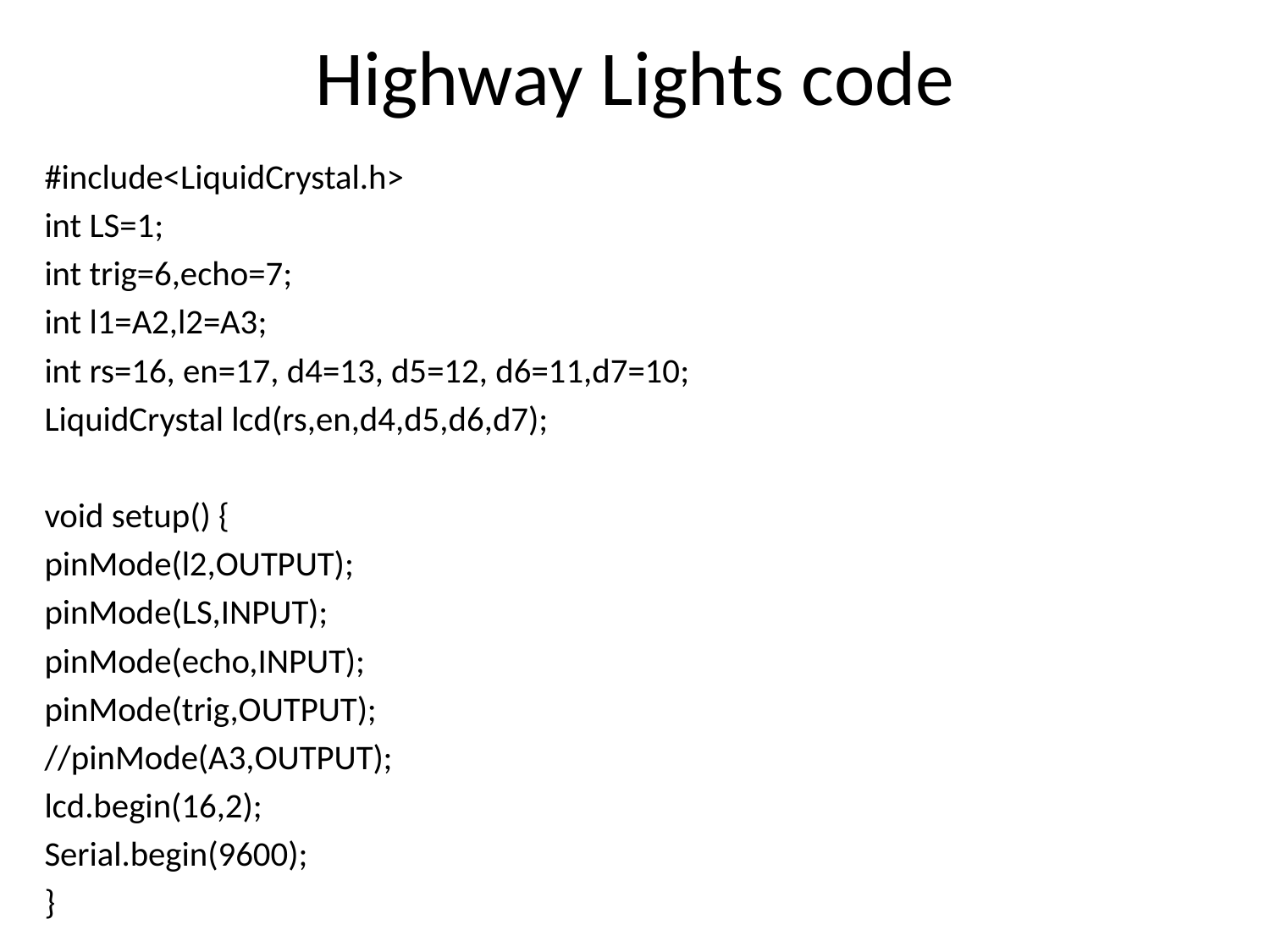

# Highway Lights code
#include<LiquidCrystal.h>
int LS=1;
int trig=6,echo=7;
int l1=A2,l2=A3;
int rs=16, en=17, d4=13, d5=12, d6=11,d7=10;
LiquidCrystal lcd(rs,en,d4,d5,d6,d7);

void setup() {
pinMode(l2,OUTPUT);
pinMode(LS,INPUT);
pinMode(echo,INPUT);
pinMode(trig,OUTPUT);
//pinMode(A3,OUTPUT);
lcd.begin(16,2);
Serial.begin(9600);
}